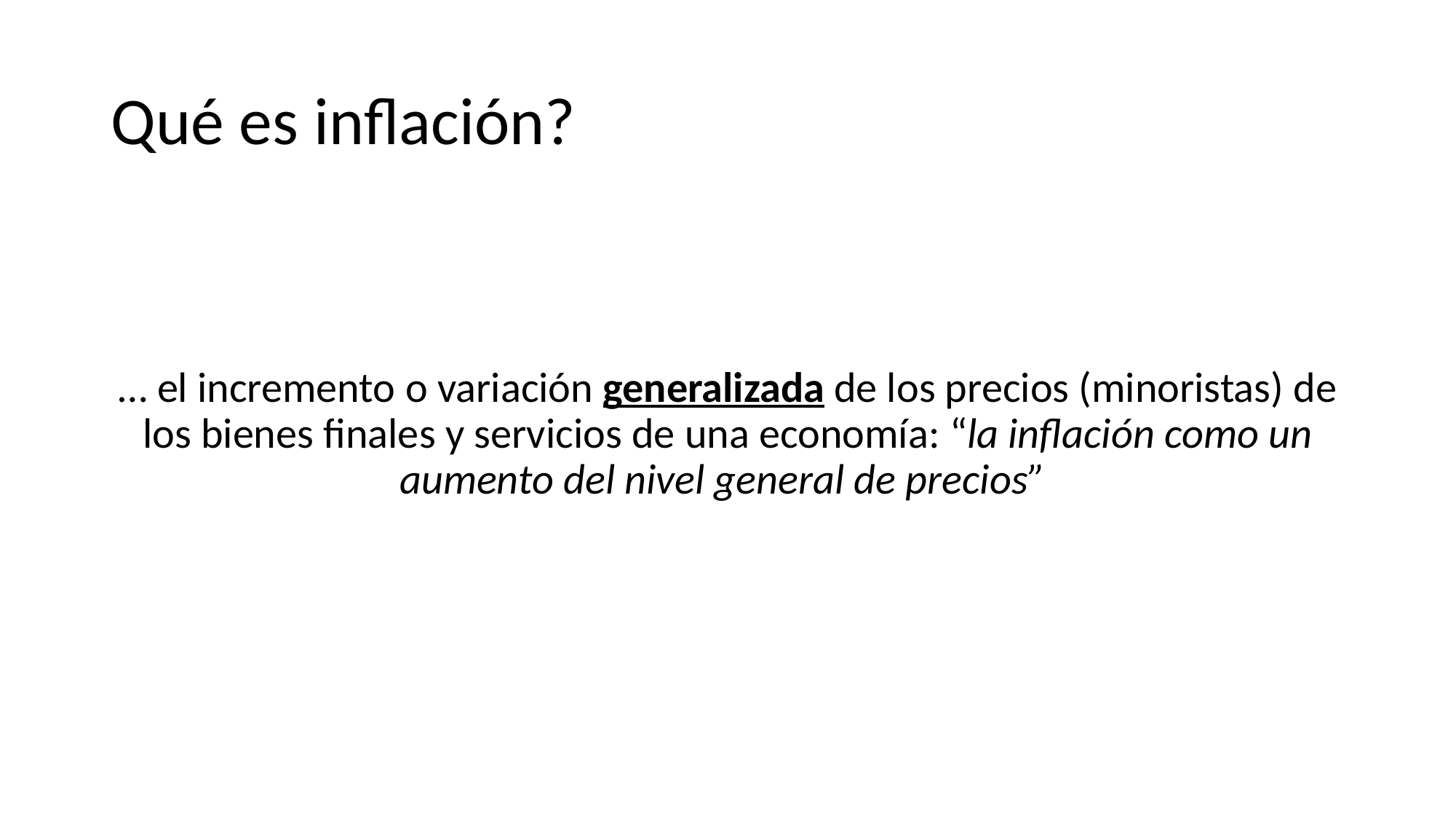

# Qué es inflación?
… el incremento o variación generalizada de los precios (minoristas) de los bienes finales y servicios de una economía: “la inflación como un aumento del nivel general de precios”